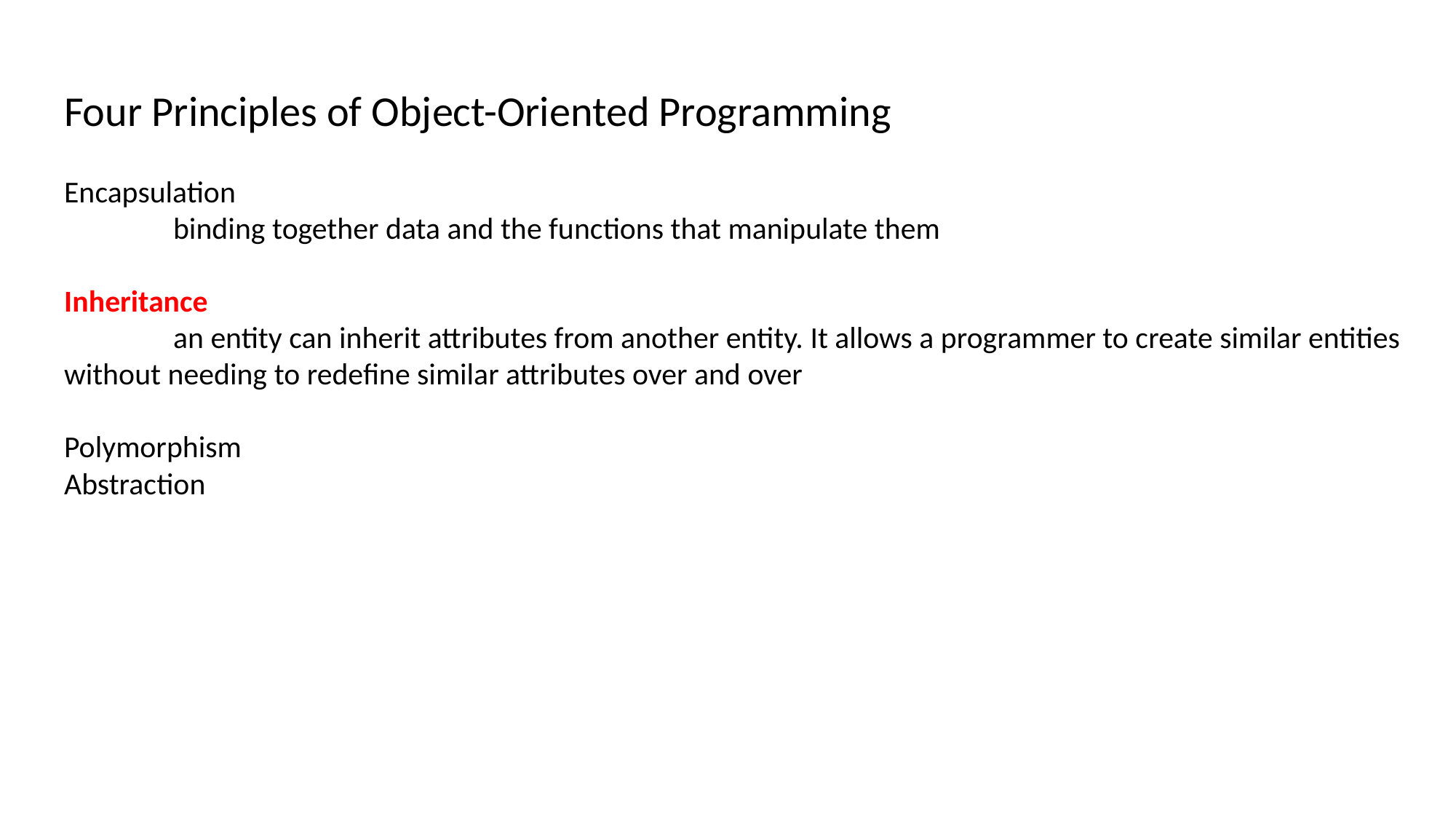

Four Principles of Object-Oriented Programming
Encapsulation
	binding together data and the functions that manipulate them

Inheritance
	an entity can inherit attributes from another entity. It allows a programmer to create similar entities without needing to redefine similar attributes over and over

Polymorphism
Abstraction